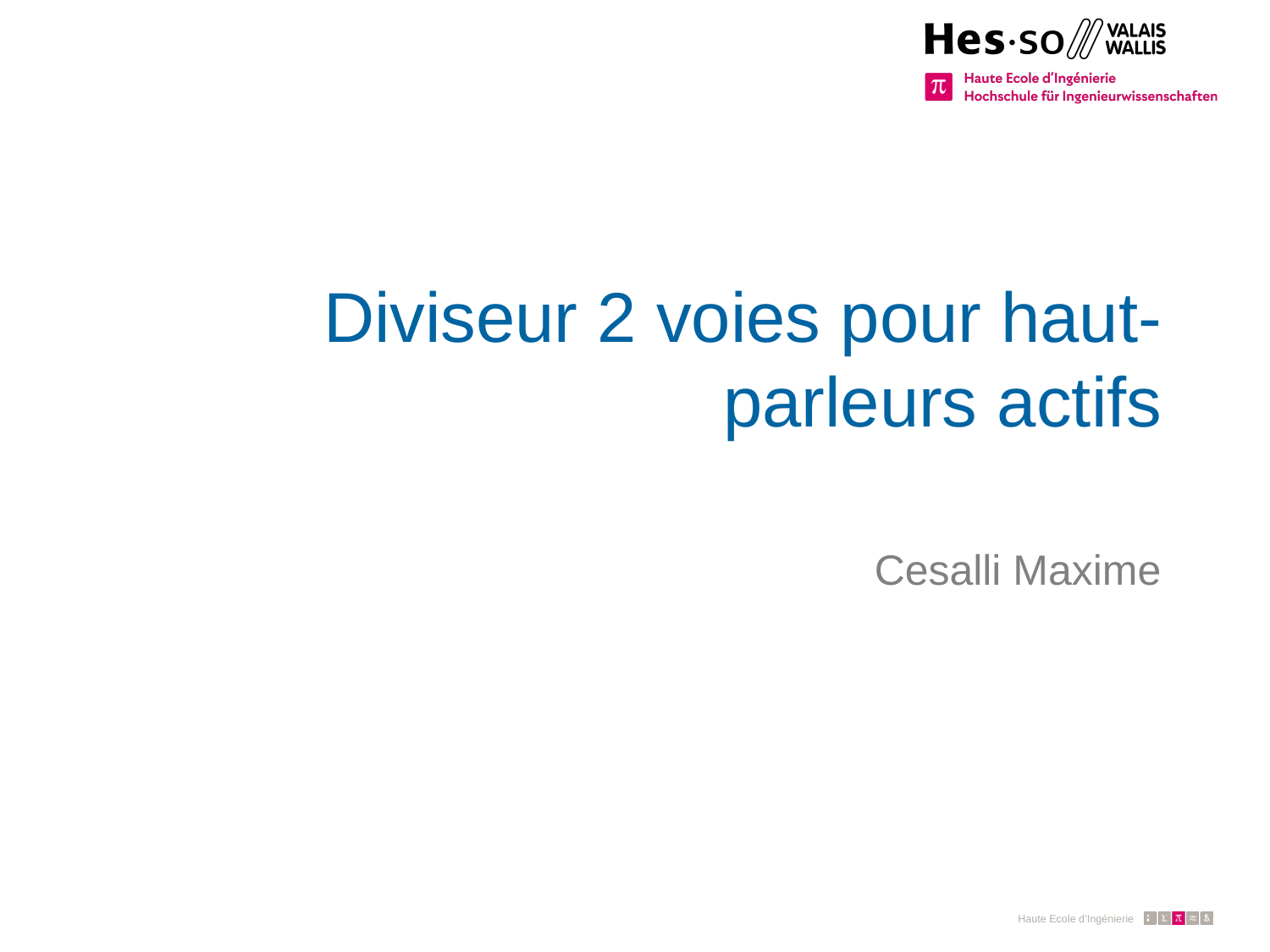

Diviseur 2 voies pour haut-parleurs actifs
Cesalli Maxime
Haute Ecole d’Ingénierie